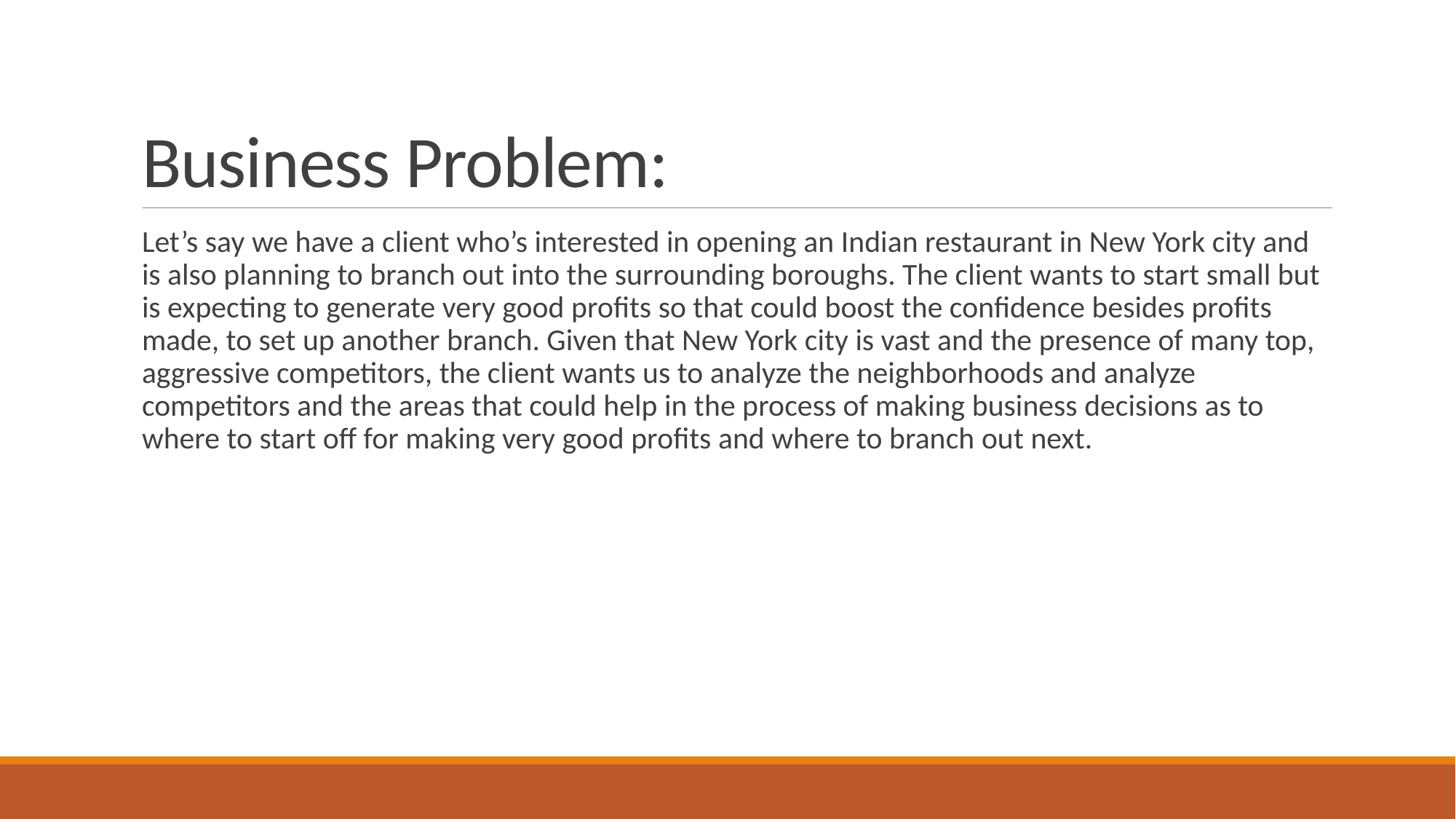

# Business Problem:
Let’s say we have a client who’s interested in opening an Indian restaurant in New York city and is also planning to branch out into the surrounding boroughs. The client wants to start small but is expecting to generate very good profits so that could boost the confidence besides profits made, to set up another branch. Given that New York city is vast and the presence of many top, aggressive competitors, the client wants us to analyze the neighborhoods and analyze competitors and the areas that could help in the process of making business decisions as to where to start off for making very good profits and where to branch out next.